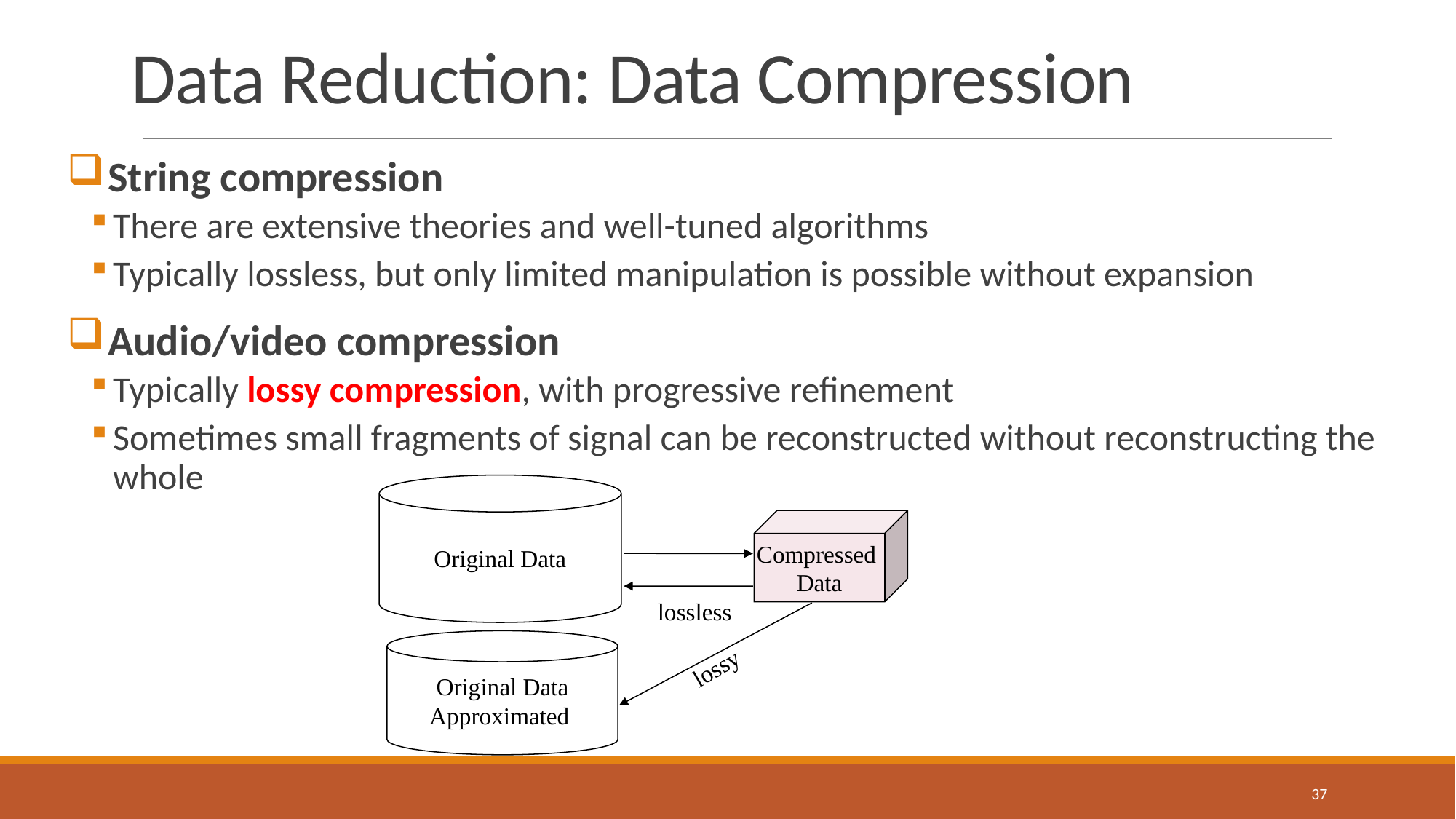

# Data Reduction: Data Compression
String compression
There are extensive theories and well-tuned algorithms
Typically lossless, but only limited manipulation is possible without expansion
Audio/video compression
Typically lossy compression, with progressive refinement
Sometimes small fragments of signal can be reconstructed without reconstructing the whole
Original Data
Compressed
Data

lossless

Original Data
Approximated
lossy
37